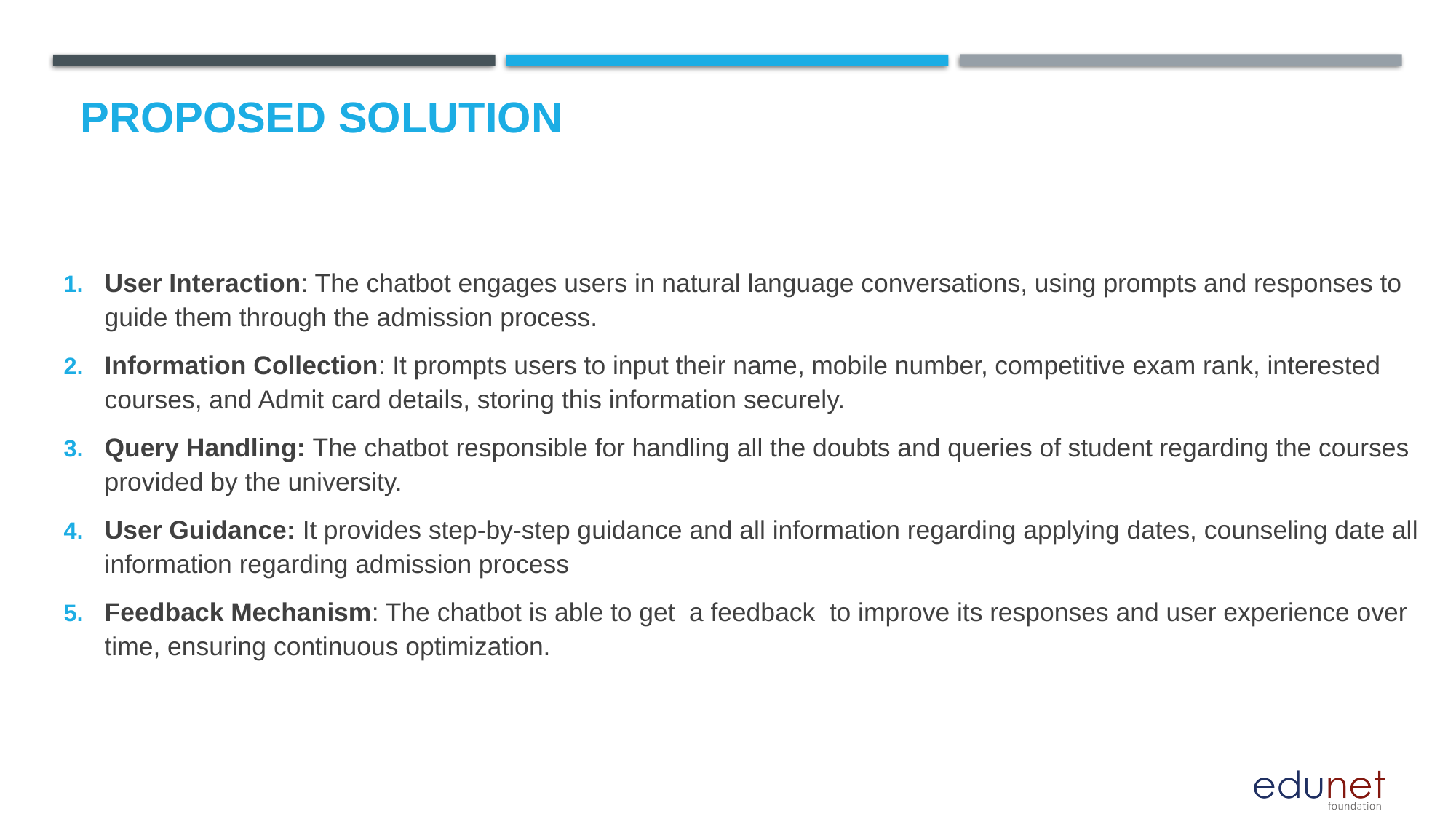

# Proposed Solution
User Interaction: The chatbot engages users in natural language conversations, using prompts and responses to guide them through the admission process.
Information Collection: It prompts users to input their name, mobile number, competitive exam rank, interested courses, and Admit card details, storing this information securely.
Query Handling: The chatbot responsible for handling all the doubts and queries of student regarding the courses provided by the university.
User Guidance: It provides step-by-step guidance and all information regarding applying dates, counseling date all information regarding admission process
Feedback Mechanism: The chatbot is able to get  a feedback  to improve its responses and user experience over time, ensuring continuous optimization.